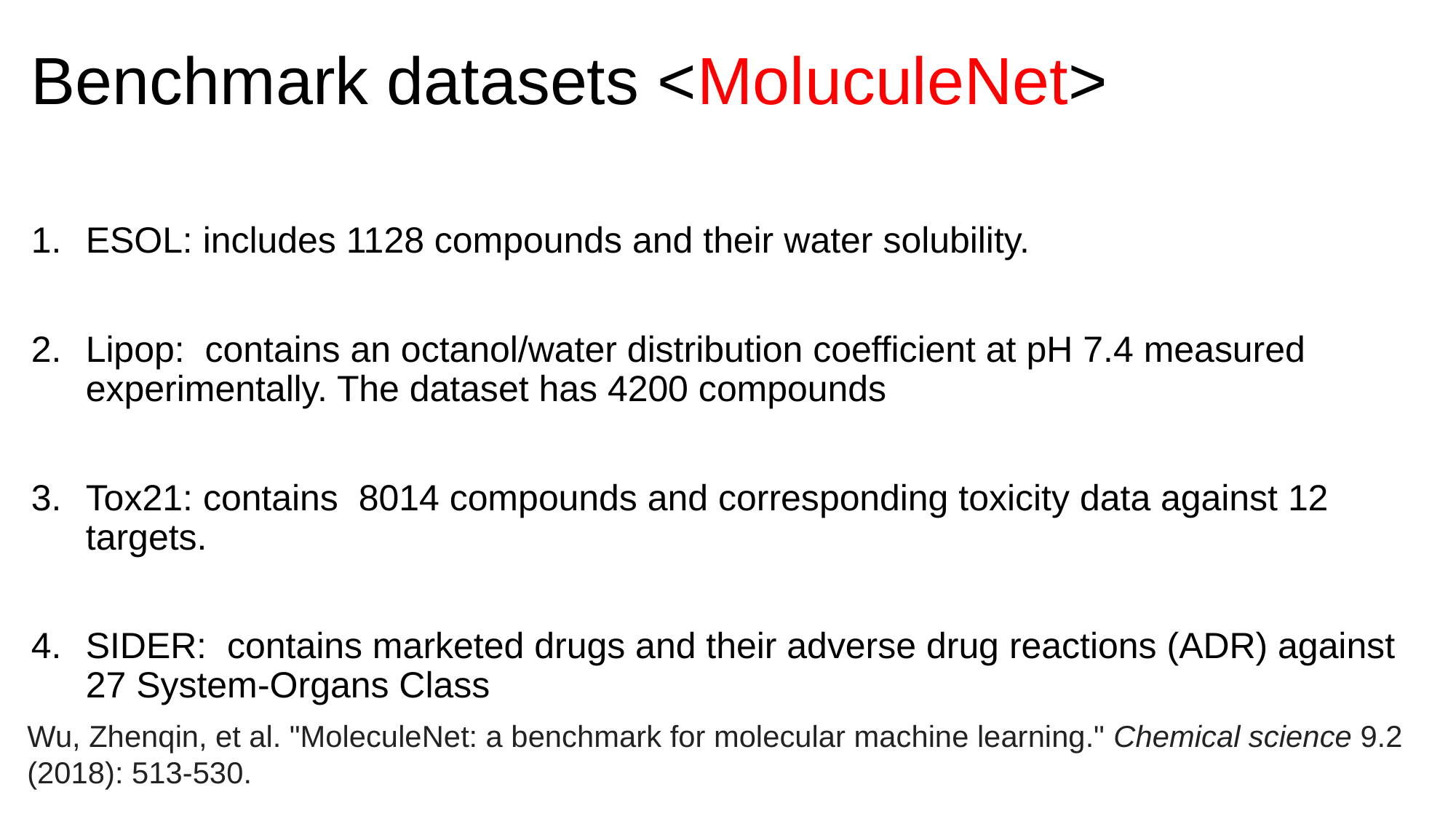

# Benchmark datasets <MoluculeNet>
ESOL: includes 1128 compounds and their water solubility.

Lipop:  contains an octanol/water distribution coefficient at pH 7.4 measured experimentally. The dataset has 4200 compounds

Tox21: contains  8014 compounds and corresponding toxicity data against 12 targets.

SIDER:  contains marketed drugs and their adverse drug reactions (ADR) against 27 System-Organs Class

Wu, Zhenqin, et al. "MoleculeNet: a benchmark for molecular machine learning." Chemical science 9.2 (2018): 513-530.